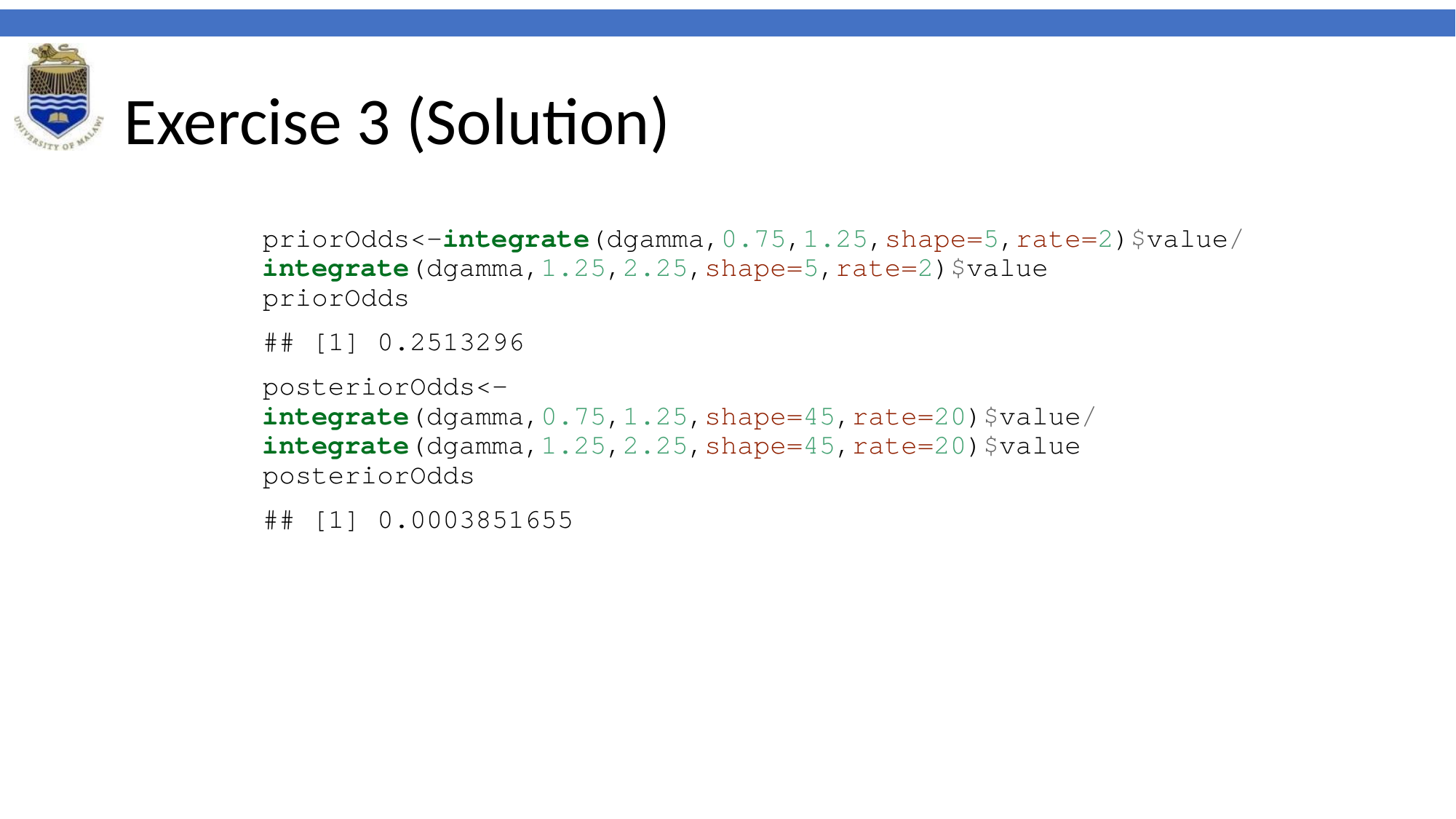

# Exercise 3 (Solution)
priorOdds<-integrate(dgamma,0.75,1.25,shape=5,rate=2)$value/integrate(dgamma,1.25,2.25,shape=5,rate=2)$value
priorOdds
## [1] 0.2513296
posteriorOdds<-integrate(dgamma,0.75,1.25,shape=45,rate=20)$value/integrate(dgamma,1.25,2.25,shape=45,rate=20)$value
posteriorOdds
## [1] 0.0003851655